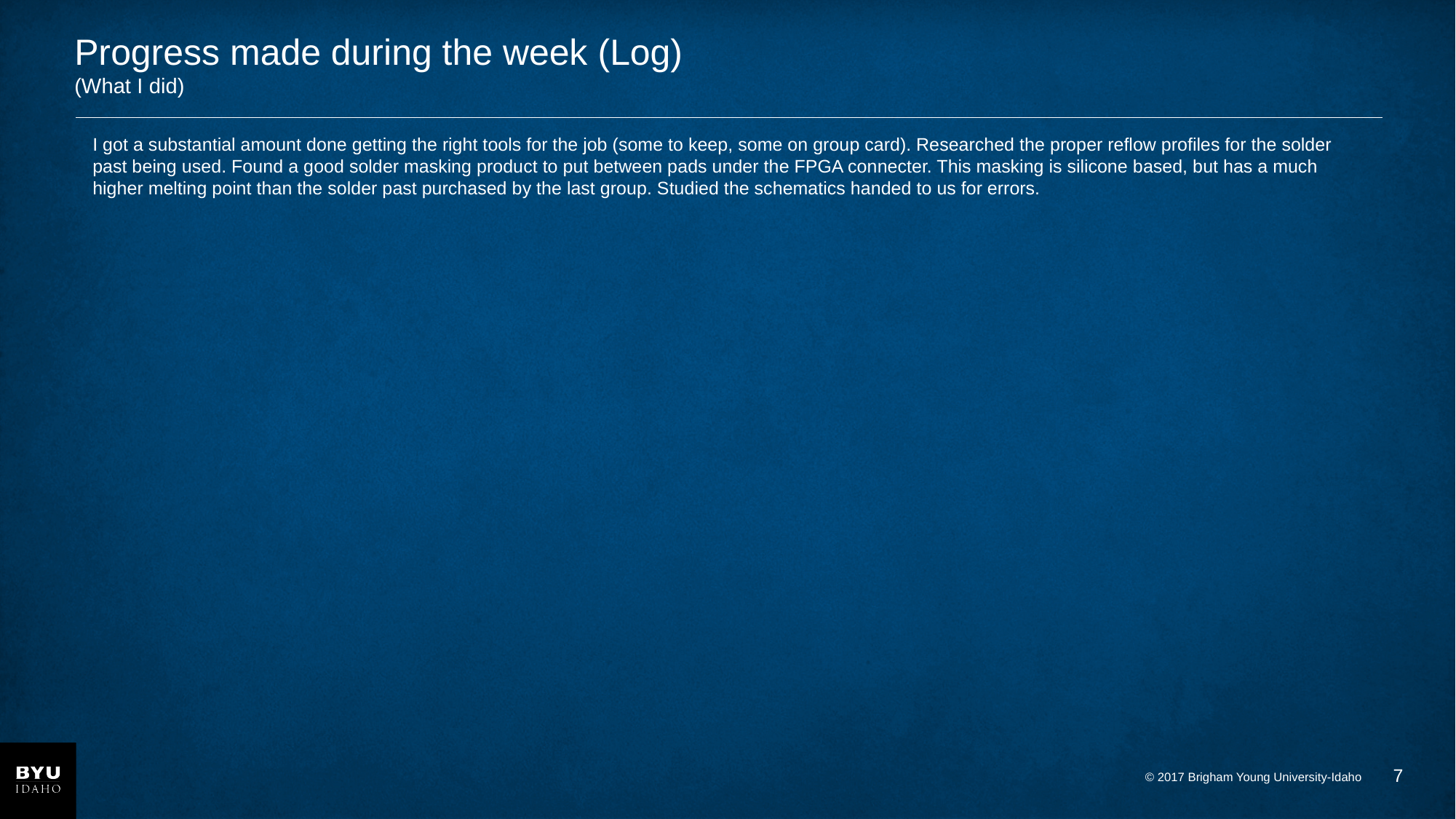

# Progress made during the week (Log) (What I did)
I got a substantial amount done getting the right tools for the job (some to keep, some on group card). Researched the proper reflow profiles for the solder past being used. Found a good solder masking product to put between pads under the FPGA connecter. This masking is silicone based, but has a much higher melting point than the solder past purchased by the last group. Studied the schematics handed to us for errors.